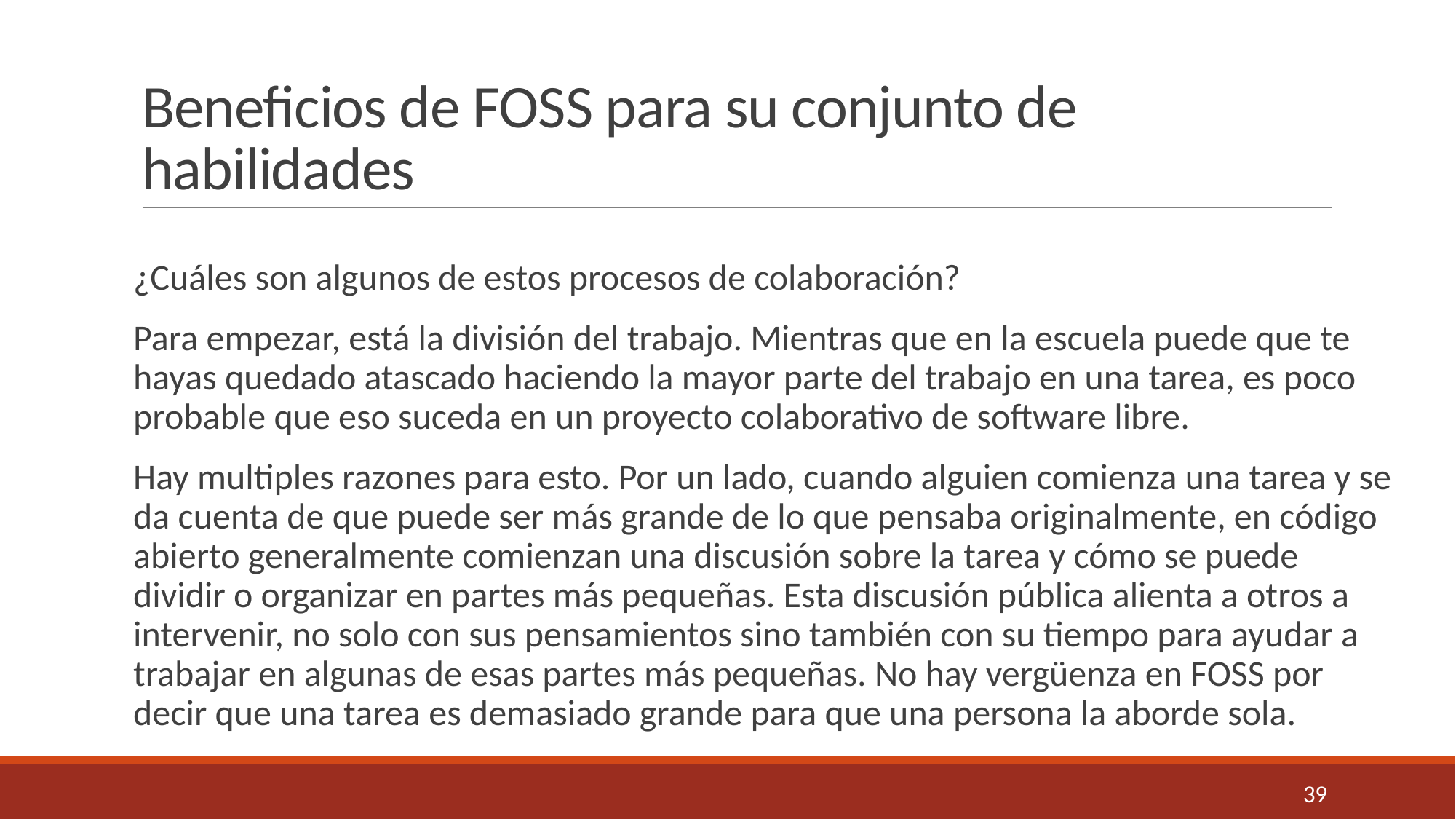

# Beneficios de FOSS para su conjunto de habilidades
¿Cuáles son algunos de estos procesos de colaboración?
Para empezar, está la división del trabajo. Mientras que en la escuela puede que te hayas quedado atascado haciendo la mayor parte del trabajo en una tarea, es poco probable que eso suceda en un proyecto colaborativo de software libre.
Hay multiples razones para esto. Por un lado, cuando alguien comienza una tarea y se da cuenta de que puede ser más grande de lo que pensaba originalmente, en código abierto generalmente comienzan una discusión sobre la tarea y cómo se puede dividir o organizar en partes más pequeñas. Esta discusión pública alienta a otros a intervenir, no solo con sus pensamientos sino también con su tiempo para ayudar a trabajar en algunas de esas partes más pequeñas. No hay vergüenza en FOSS por decir que una tarea es demasiado grande para que una persona la aborde sola.
39